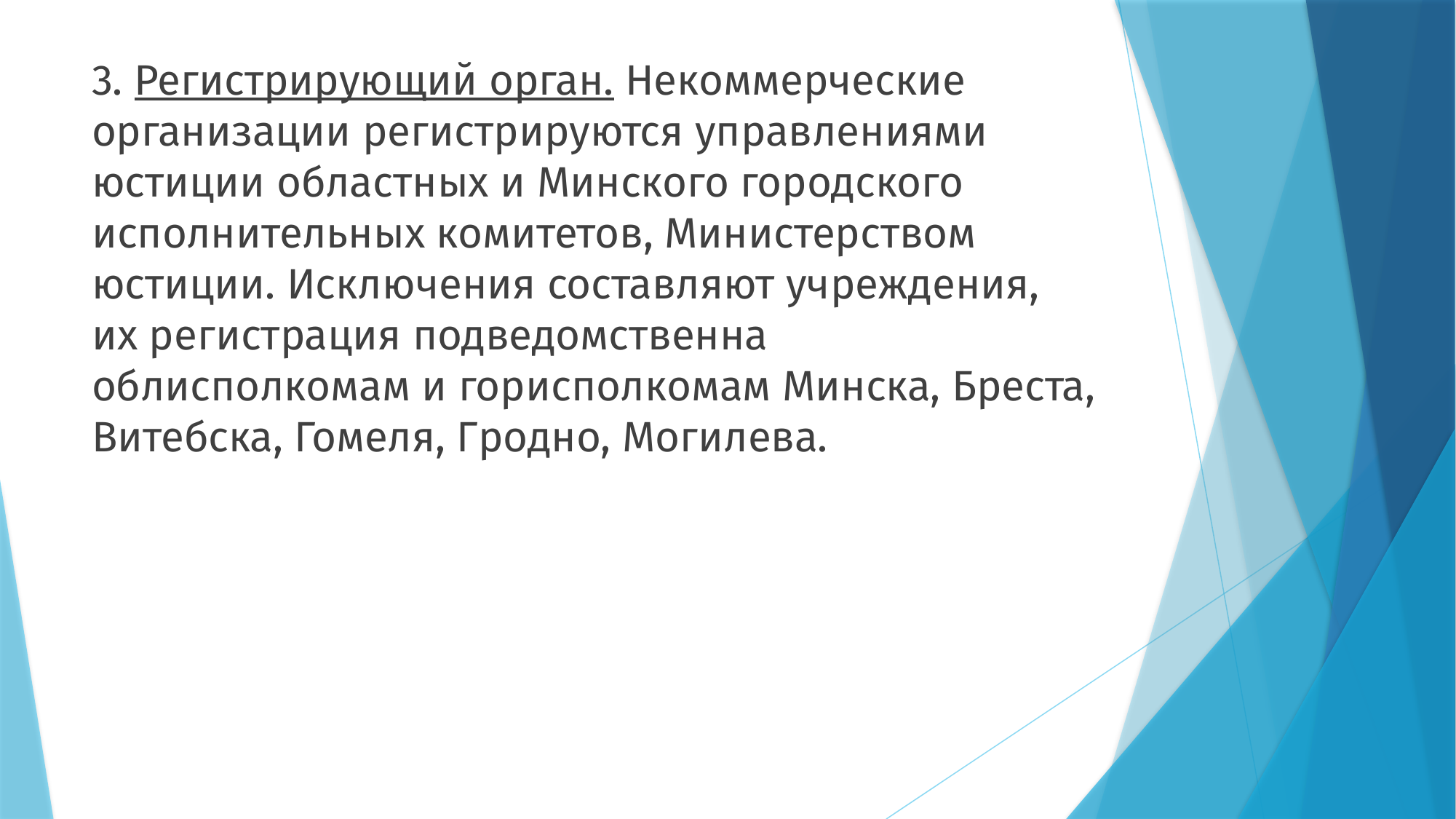

3. Регистрирующий орган. Некоммерческие организации регистрируются управлениями юстиции областных и Минского городского исполнительных комитетов, Министерством юстиции. Исключения составляют учреждения, их регистрация подведомственна облисполкомам и горисполкомам Минска, Бреста, Витебска, Гомеля, Гродно, Могилева.